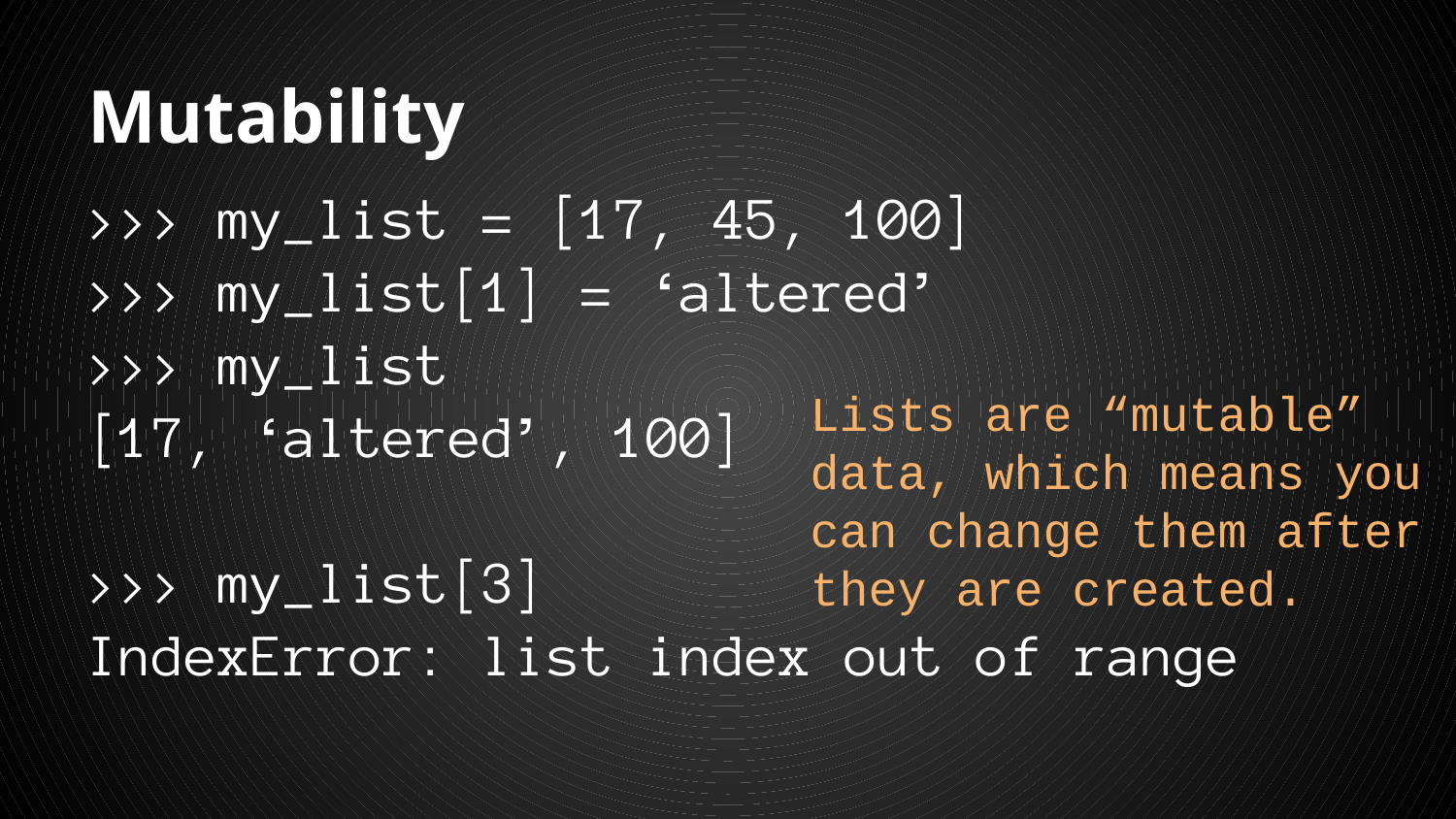

# Mutability
>>> my_list = [17, 45, 100]
>>> my_list[1] = ‘altered’
>>> my_list
[17, ‘altered’, 100]

>>> my_list[3]
IndexError: list index out of range
Lists are “mutable” data, which means you can change them after they are created.